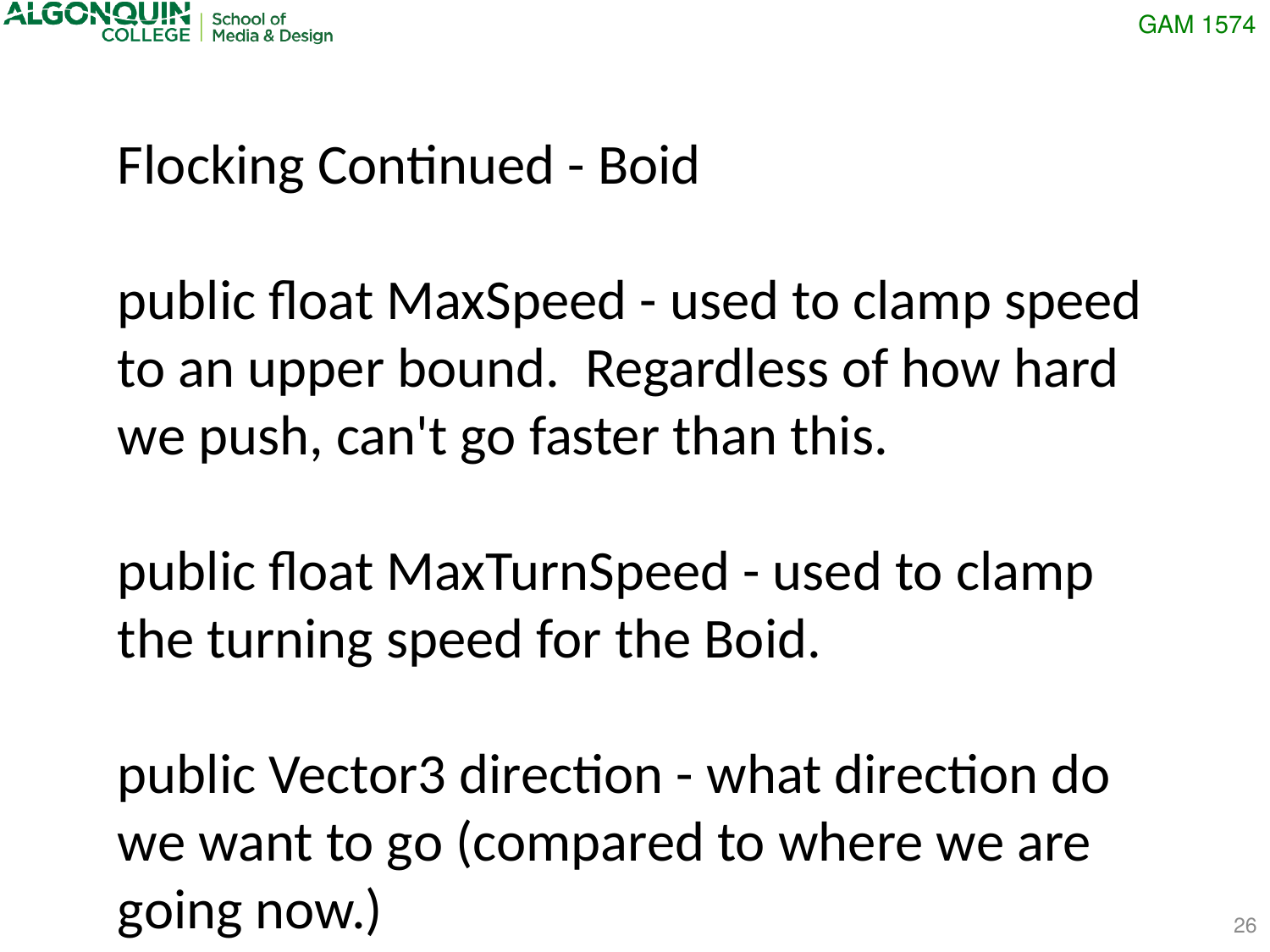

Flocking Continued - Boid

public float MaxSpeed - used to clamp speed to an upper bound.  Regardless of how hard we push, can't go faster than this.

public float MaxTurnSpeed - used to clamp the turning speed for the Boid.

public Vector3 direction - what direction do we want to go (compared to where we are going now.)
26